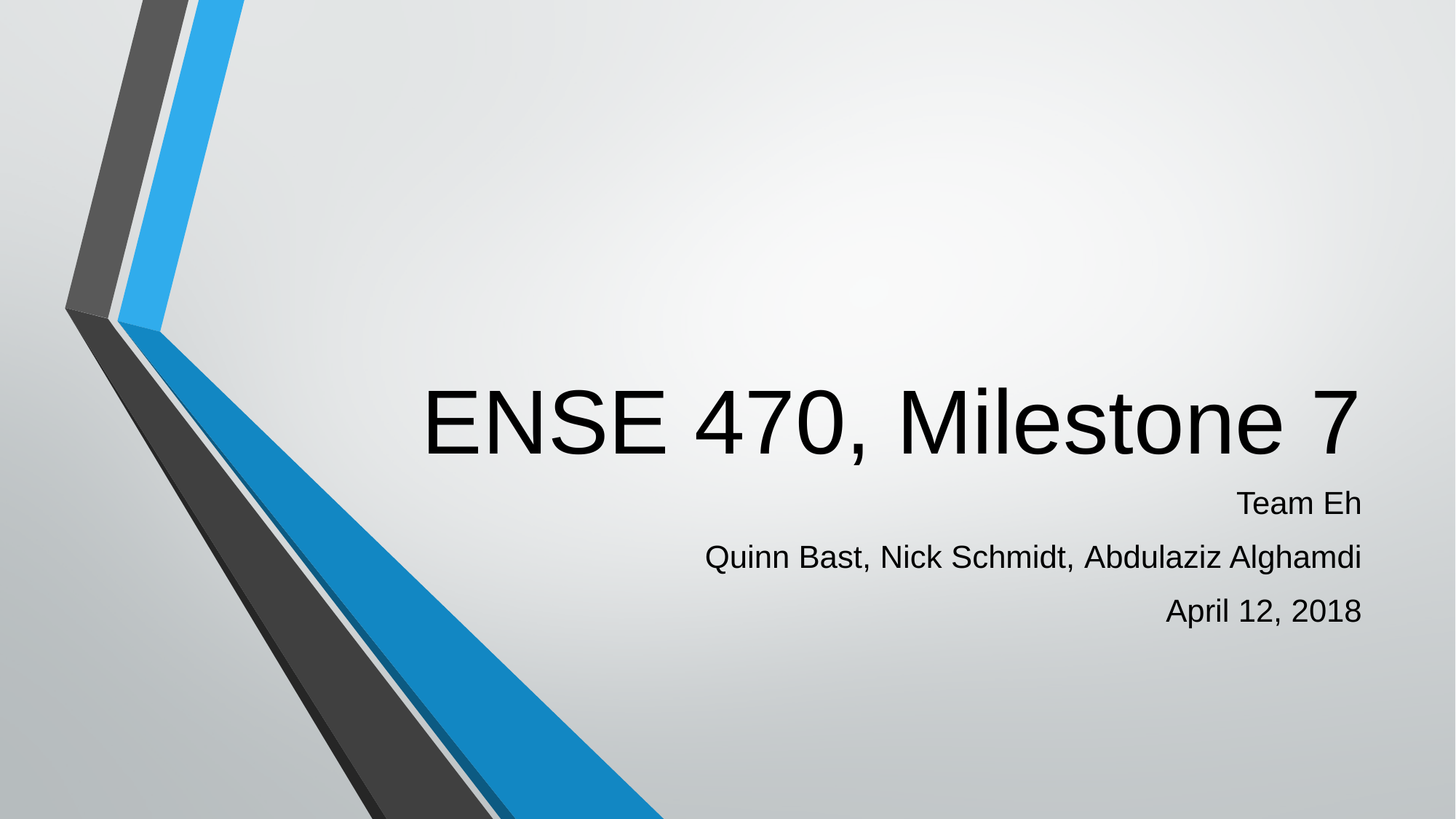

# ENSE 470, Milestone 7
Team Eh
Quinn Bast, Nick Schmidt, Abdulaziz Alghamdi
April 12, 2018